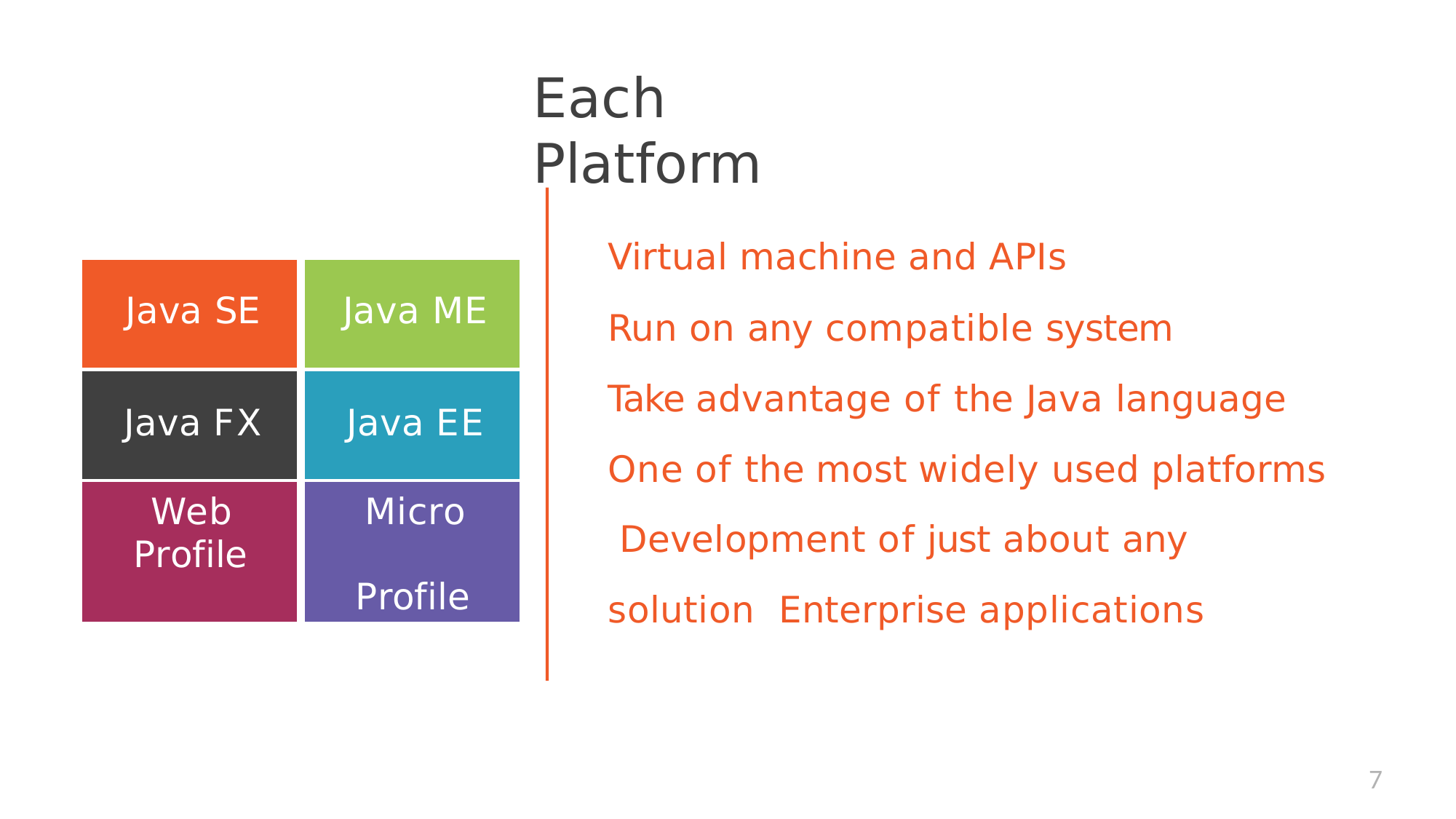

# Each Platform

Virtual machine and APIs
Run on any compatible system
Take advantage of the Java language  One of the most widely used platforms  Development of just about any solution  Enterprise applications
| Java SE | Java ME |
| --- | --- |
| Java FX | Java EE |
| Web Profile | Micro Profile |
7